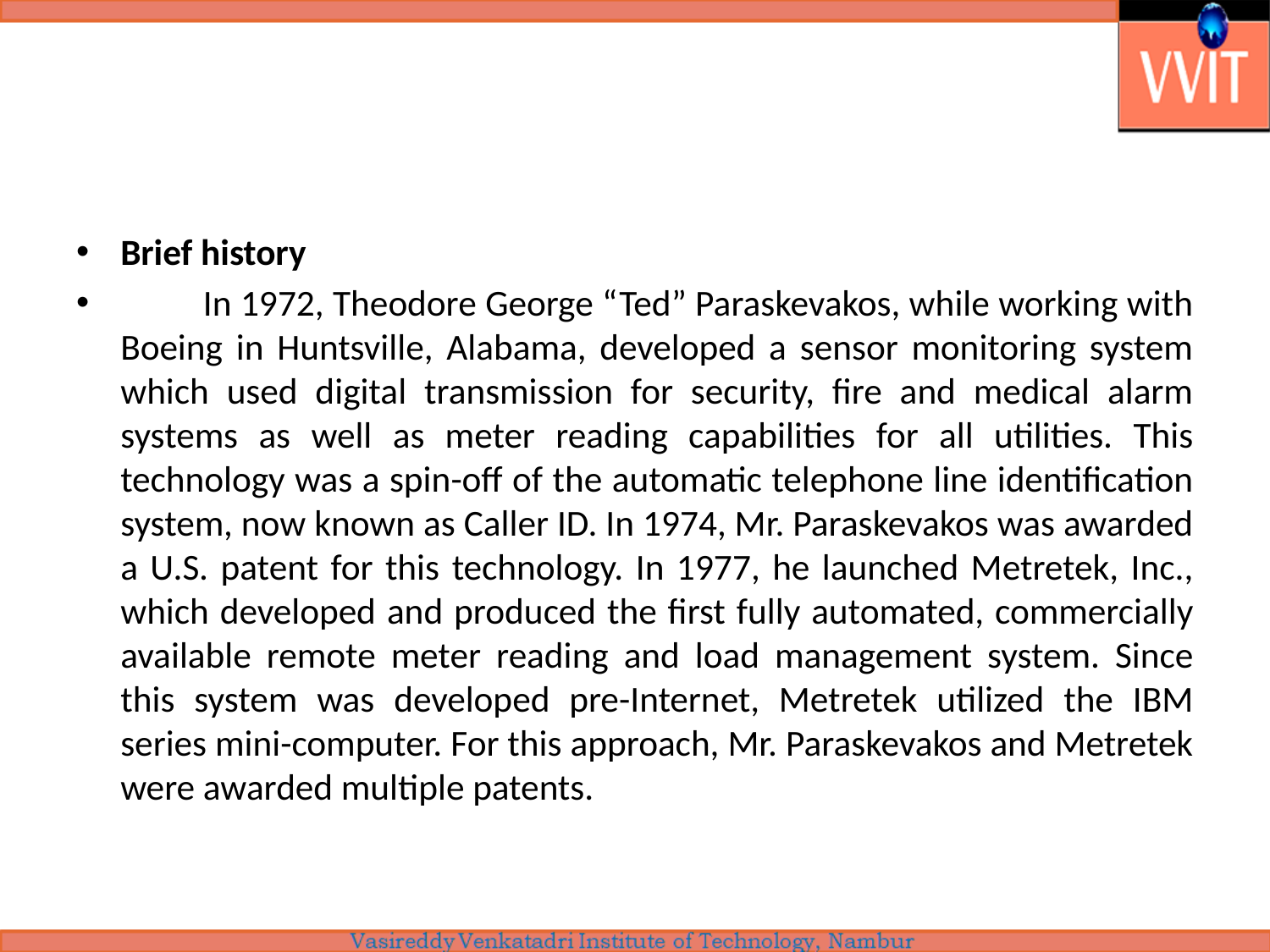

#
Brief history
	In 1972, Theodore George “Ted” Paraskevakos, while working with Boeing in Huntsville, Alabama, developed a sensor monitoring system which used digital transmission for security, fire and medical alarm systems as well as meter reading capabilities for all utilities. This technology was a spin-off of the automatic telephone line identification system, now known as Caller ID. In 1974, Mr. Paraskevakos was awarded a U.S. patent for this technology. In 1977, he launched Metretek, Inc., which developed and produced the first fully automated, commercially available remote meter reading and load management system. Since this system was developed pre-Internet, Metretek utilized the IBM series mini-computer. For this approach, Mr. Paraskevakos and Metretek were awarded multiple patents.